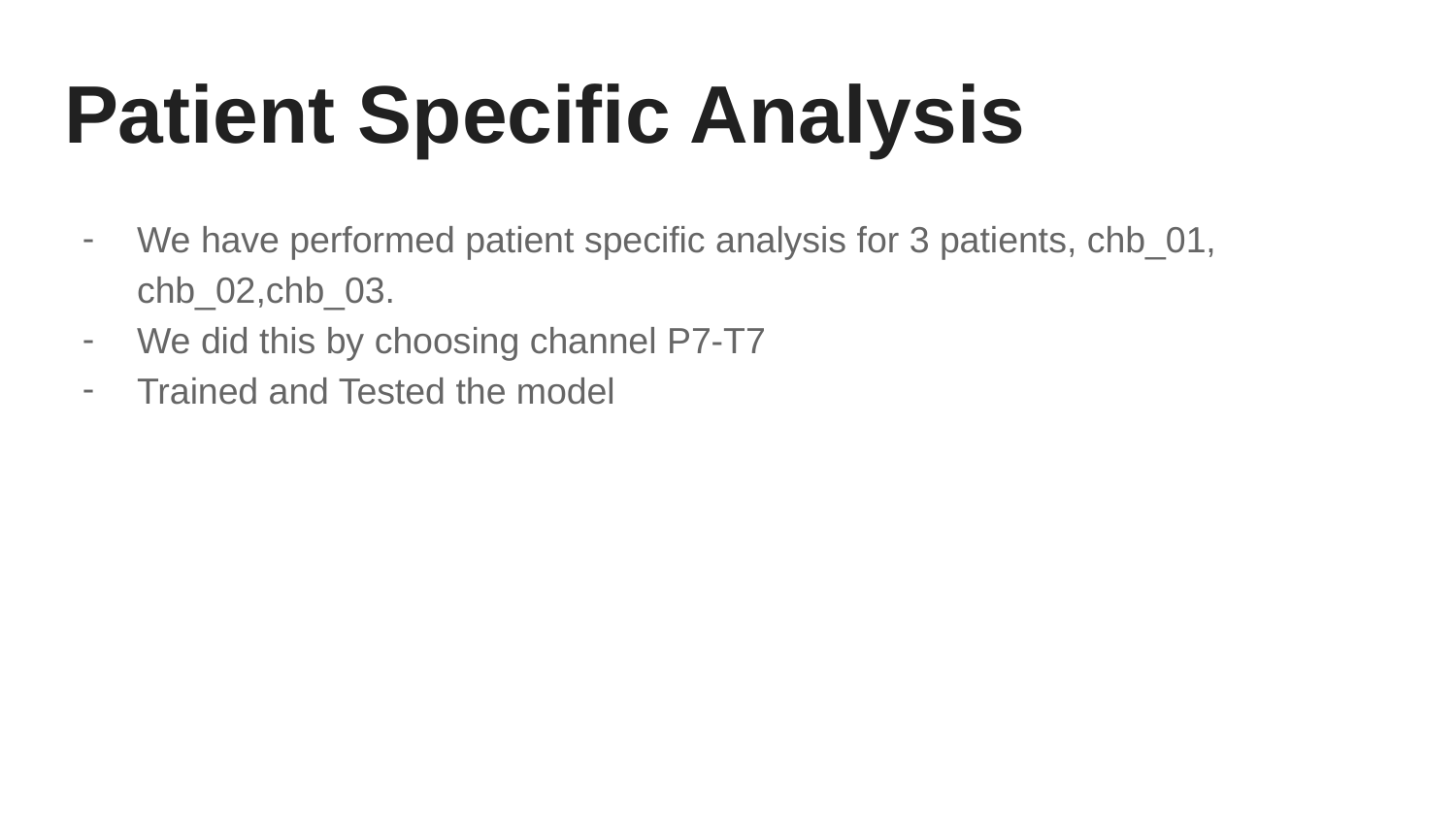

# Patient Specific Analysis
We have performed patient specific analysis for 3 patients, chb_01, chb_02,chb_03.
We did this by choosing channel P7-T7
Trained and Tested the model